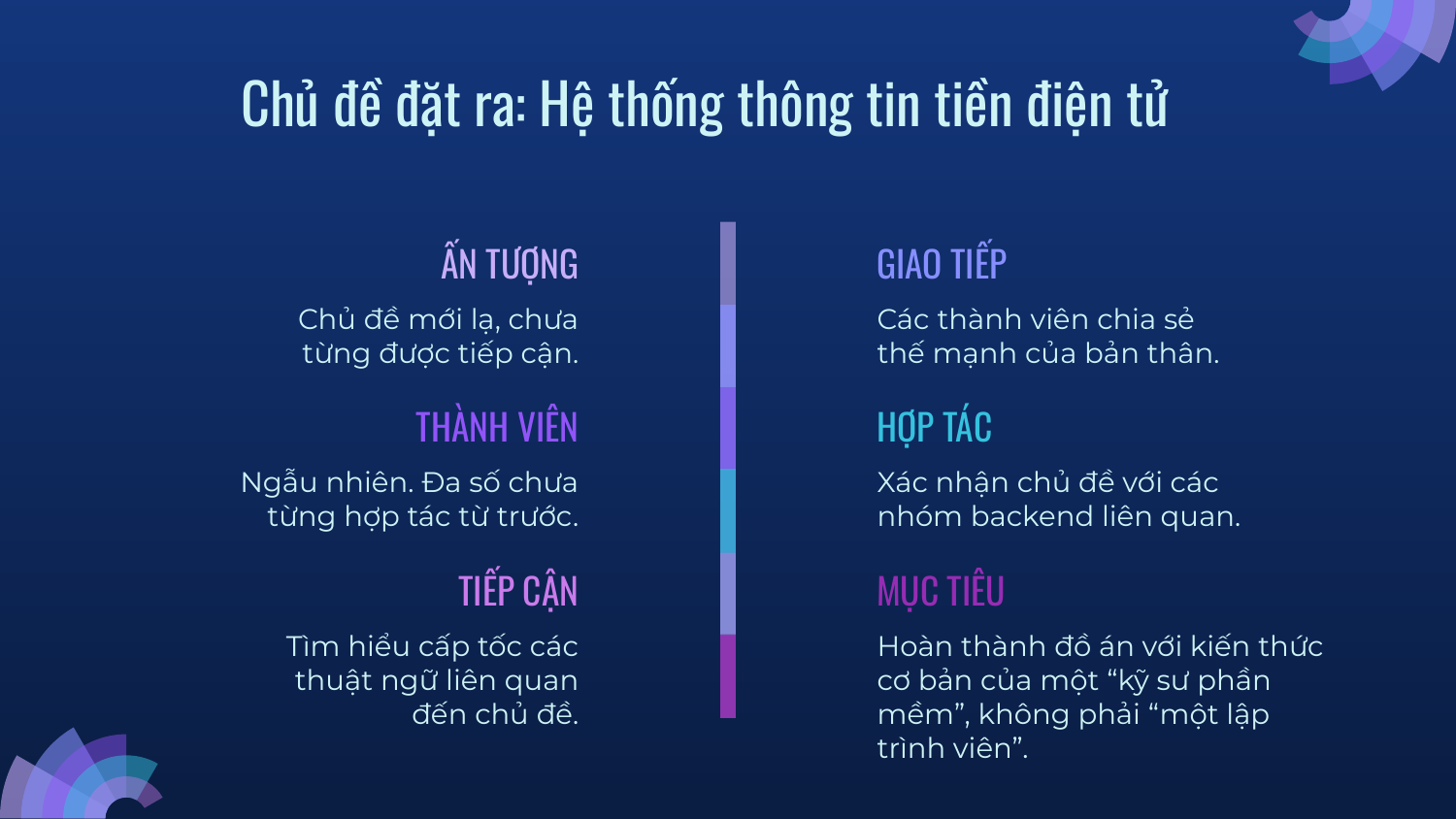

# Chủ đề đặt ra: Hệ thống thông tin tiền điện tử

ẤN TƯỢNG
GIAO TIẾP
Các thành viên chia sẻ thế mạnh của bản thân.
Chủ đề mới lạ, chưa từng được tiếp cận.
THÀNH VIÊN
HỢP TÁC
Ngẫu nhiên. Đa số chưa từng hợp tác từ trước.
Xác nhận chủ đề với các nhóm backend liên quan.
MỤC TIÊU
TIẾP CẬN
Tìm hiểu cấp tốc các thuật ngữ liên quan đến chủ đề.
Hoàn thành đồ án với kiến thức cơ bản của một “kỹ sư phần mềm”, không phải “một lập trình viên”.